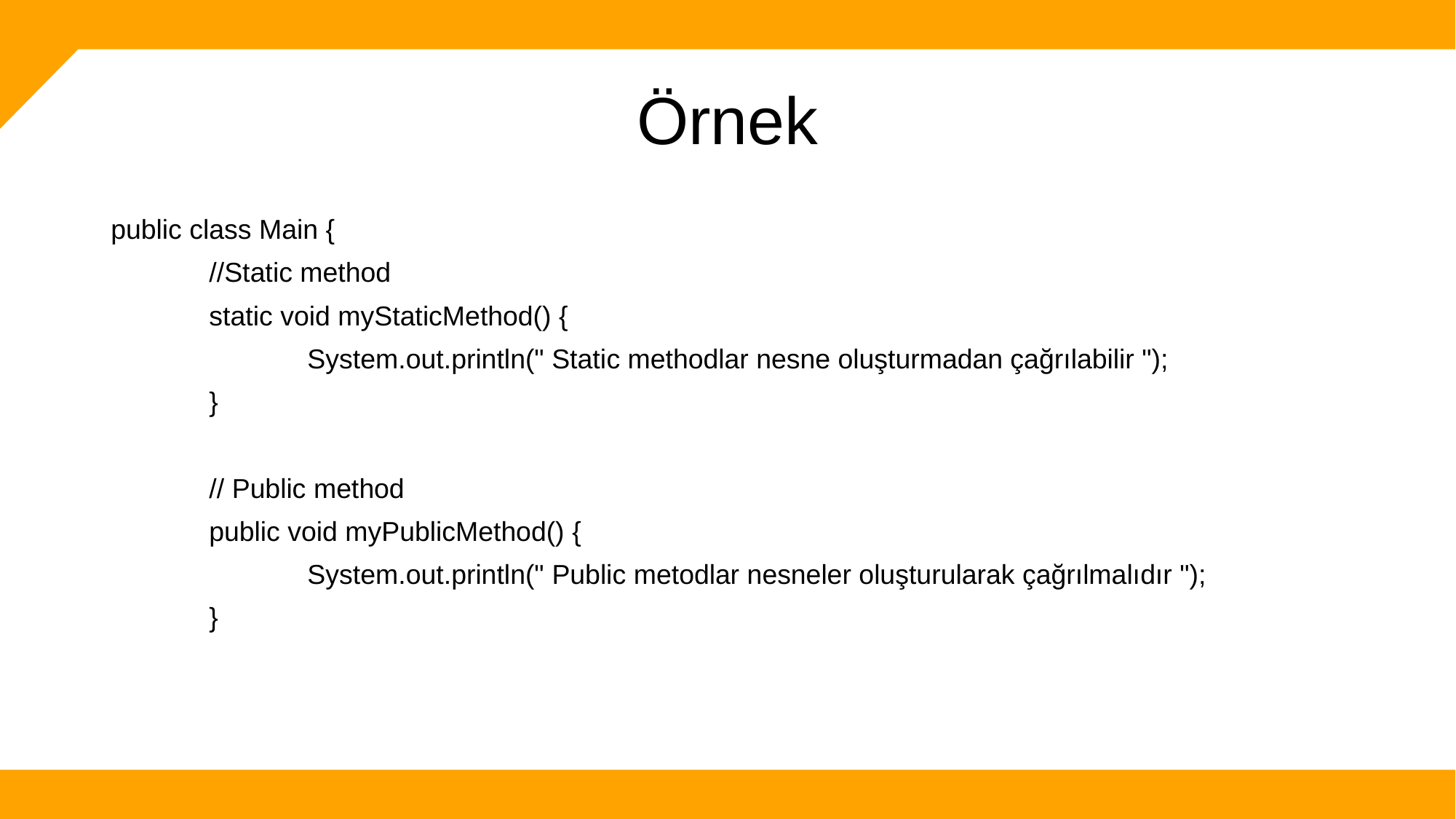

# Örnek
public class Main {
	//Static method
	static void myStaticMethod() {
		System.out.println(" Static methodlar nesne oluşturmadan çağrılabilir ");
	}

	// Public method
	public void myPublicMethod() {
		System.out.println(" Public metodlar nesneler oluşturularak çağrılmalıdır ");
	}